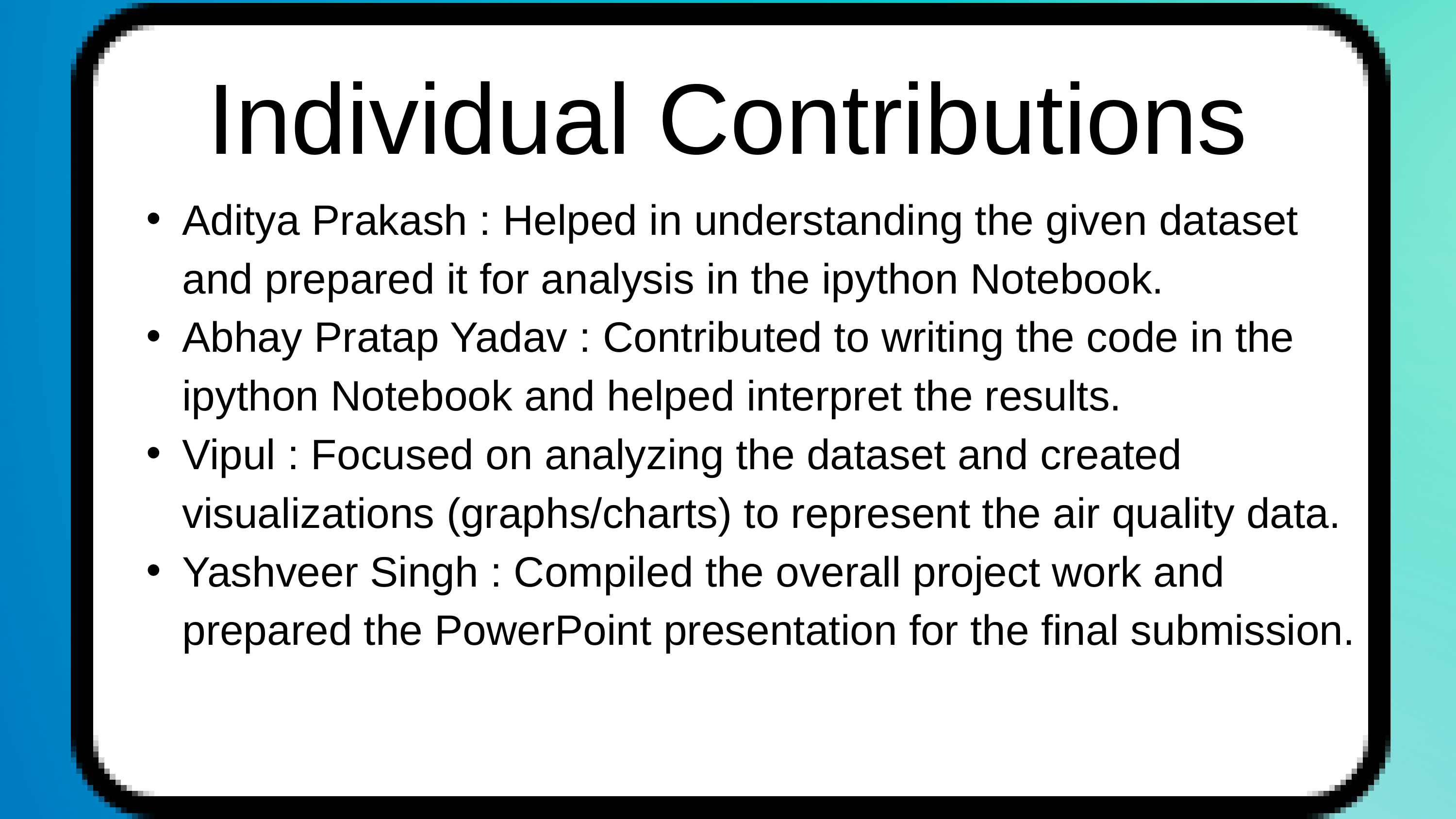

Individual Contributions
Aditya Prakash : Helped in understanding the given dataset and prepared it for analysis in the ipython Notebook.
Abhay Pratap Yadav : Contributed to writing the code in the ipython Notebook and helped interpret the results.
Vipul : Focused on analyzing the dataset and created visualizations (graphs/charts) to represent the air quality data.
Yashveer Singh : Compiled the overall project work and prepared the PowerPoint presentation for the final submission.